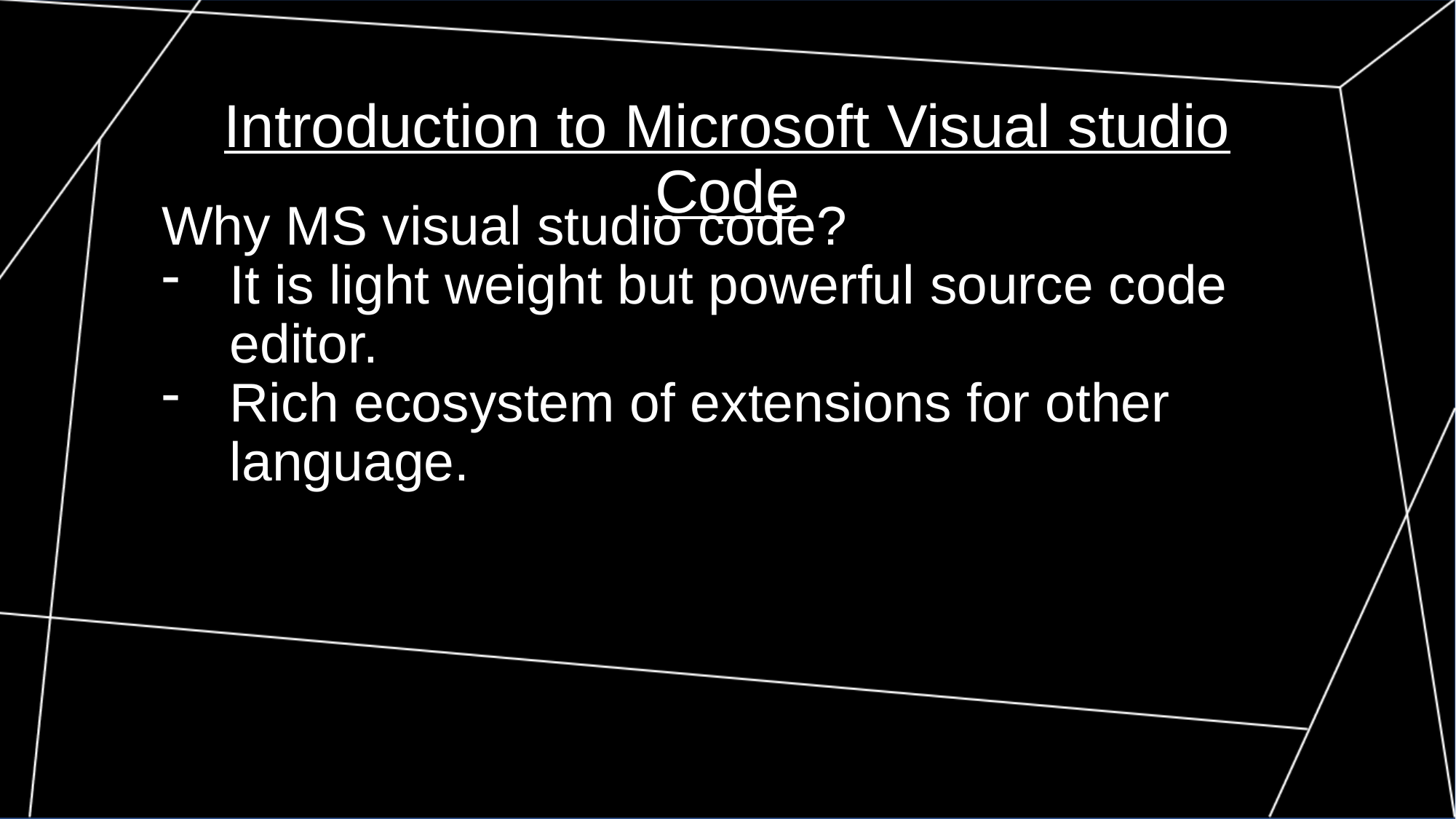

Introduction to Microsoft Visual studio Code
Why MS visual studio code?
It is light weight but powerful source code editor.
Rich ecosystem of extensions for other language.